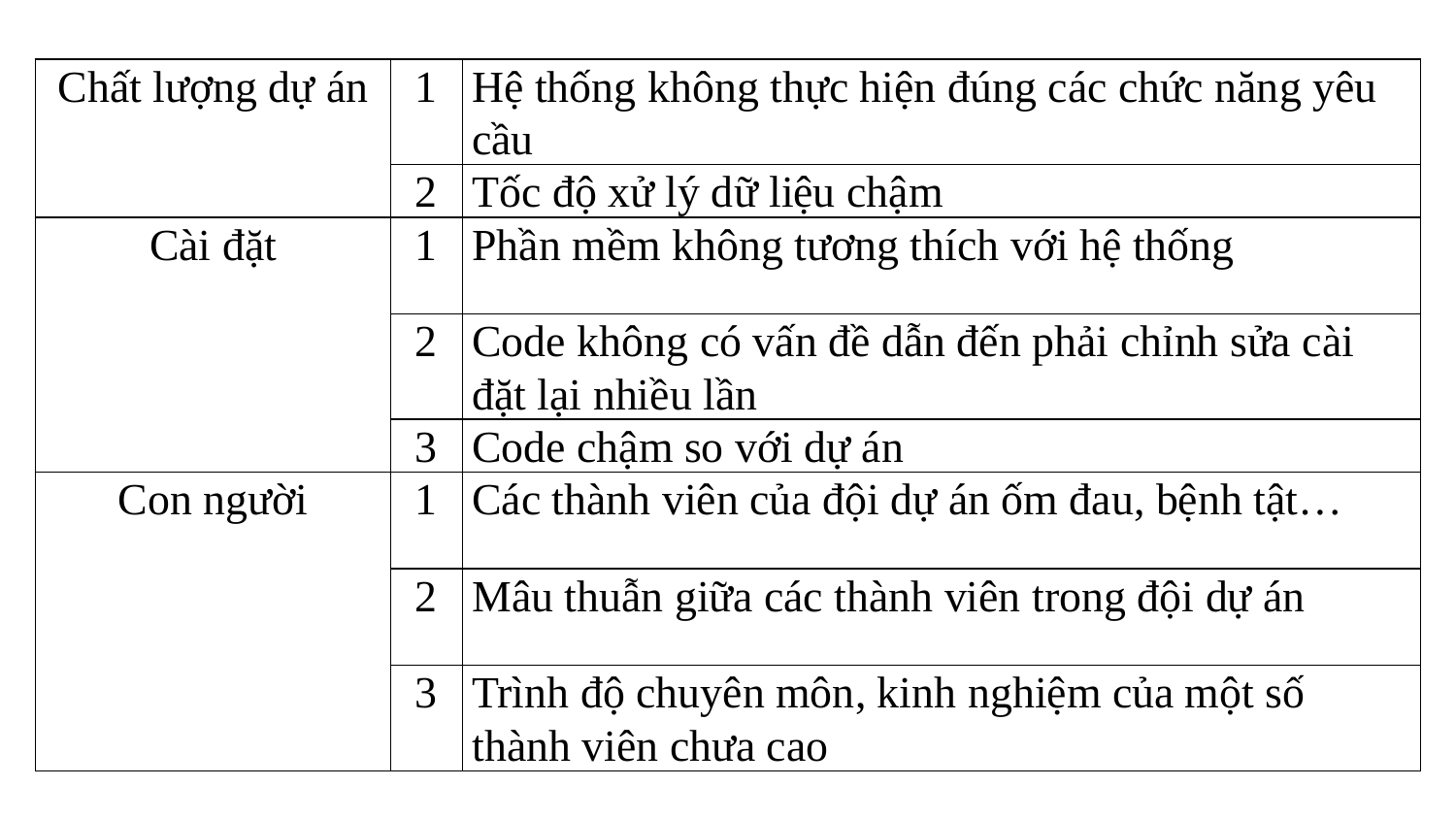

| Chất lượng dự án | 1 | Hệ thống không thực hiện đúng các chức năng yêu cầu |
| --- | --- | --- |
|  | 2 | Tốc độ xử lý dữ liệu chậm |
| Cài đặt | 1 | Phần mềm không tương thích với hệ thống |
|  | 2 | Code không có vấn đề dẫn đến phải chỉnh sửa cài đặt lại nhiều lần |
|  | 3 | Code chậm so với dự án |
| Con người | 1 | Các thành viên của đội dự án ốm đau, bệnh tật… |
|  | 2 | Mâu thuẫn giữa các thành viên trong đội dự án |
|  | 3 | Trình độ chuyên môn, kinh nghiệm của một số thành viên chưa cao |